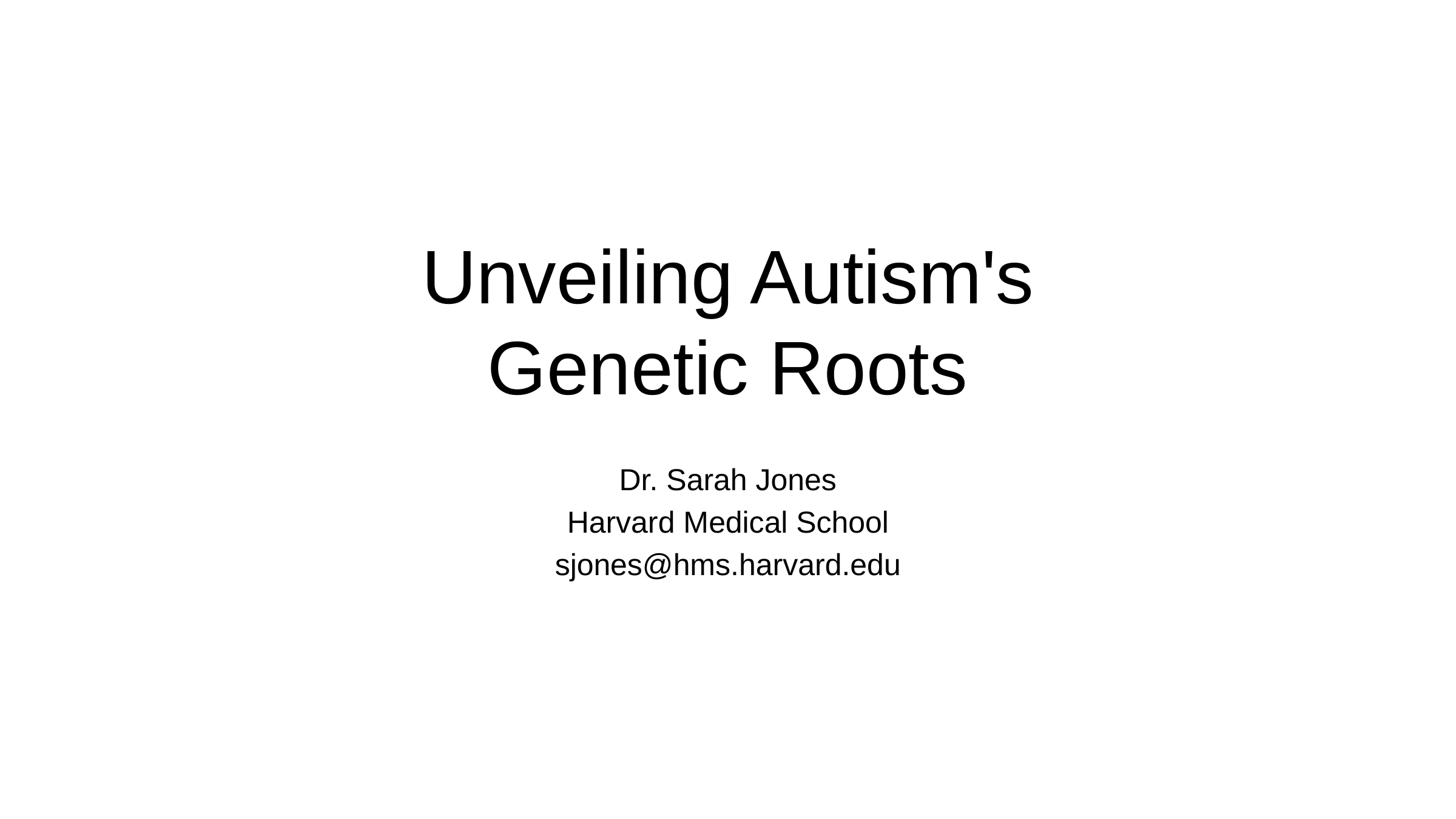

# Unveiling Autism's Genetic Roots
Dr. Sarah Jones
Harvard Medical School
sjones@hms.harvard.edu